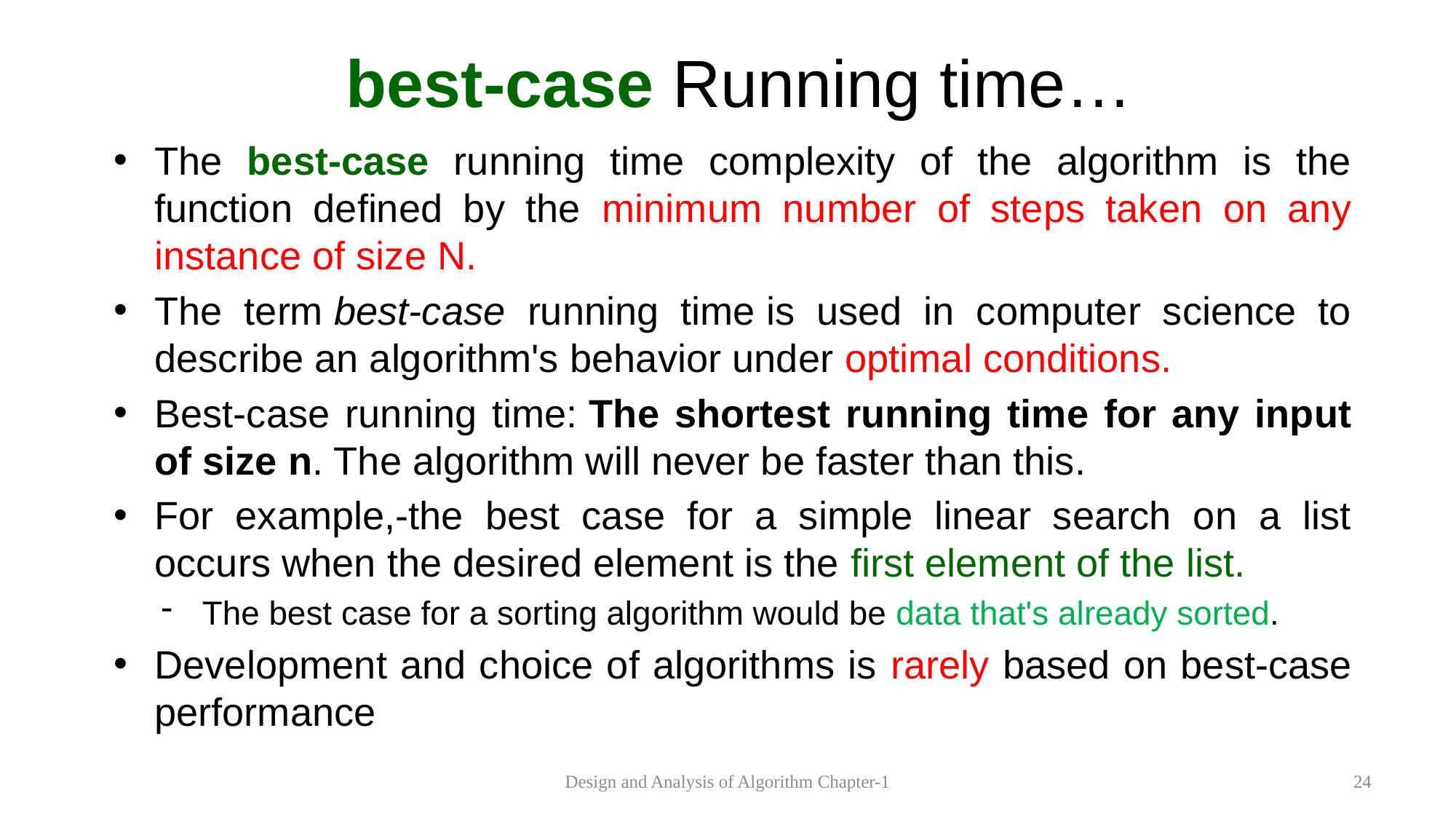

# best-case Running time…
The best-case running time complexity of the algorithm is the function defined by the minimum number of steps taken on any instance of size N.
The term best-case running time is used in computer science to describe an algorithm's behavior under optimal conditions.
Best-case running time: The shortest running time for any input of size n. The algorithm will never be faster than this.
For example,-the best case for a simple linear search on a list occurs when the desired element is the first element of the list.
The best case for a sorting algorithm would be data that's already sorted.
Development and choice of algorithms is rarely based on best-case performance

Design and Analysis of Algorithm Chapter-1
24